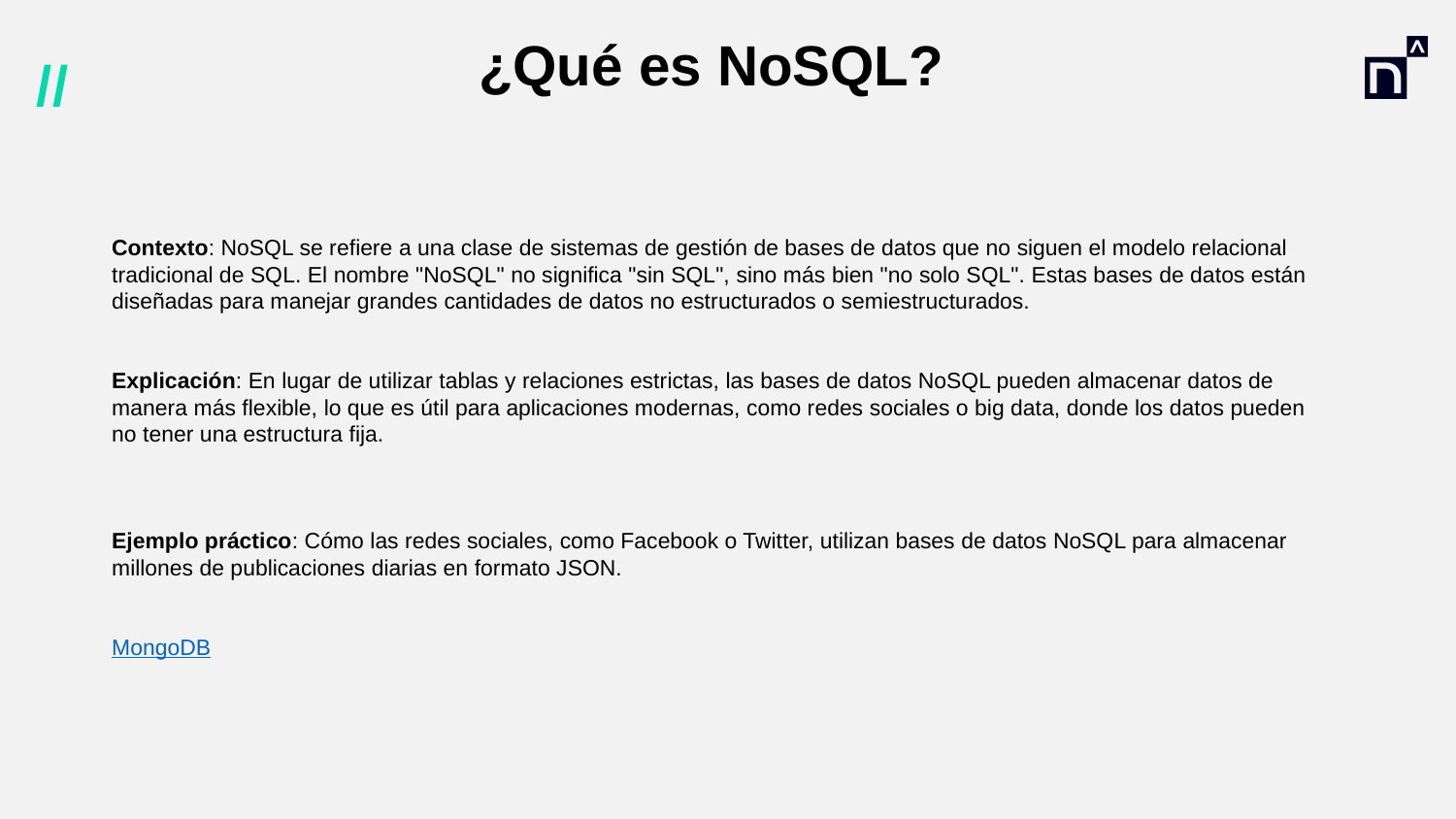

# ¿Qué es NoSQL?

Contexto: NoSQL se refiere a una clase de sistemas de gestión de bases de datos que no siguen el modelo relacional tradicional de SQL. El nombre "NoSQL" no significa "sin SQL", sino más bien "no solo SQL". Estas bases de datos están diseñadas para manejar grandes cantidades de datos no estructurados o semiestructurados.

Explicación: En lugar de utilizar tablas y relaciones estrictas, las bases de datos NoSQL pueden almacenar datos de manera más flexible, lo que es útil para aplicaciones modernas, como redes sociales o big data, donde los datos pueden no tener una estructura fija.

Ejemplo práctico: Cómo las redes sociales, como Facebook o Twitter, utilizan bases de datos NoSQL para almacenar millones de publicaciones diarias en formato JSON.

MongoDB